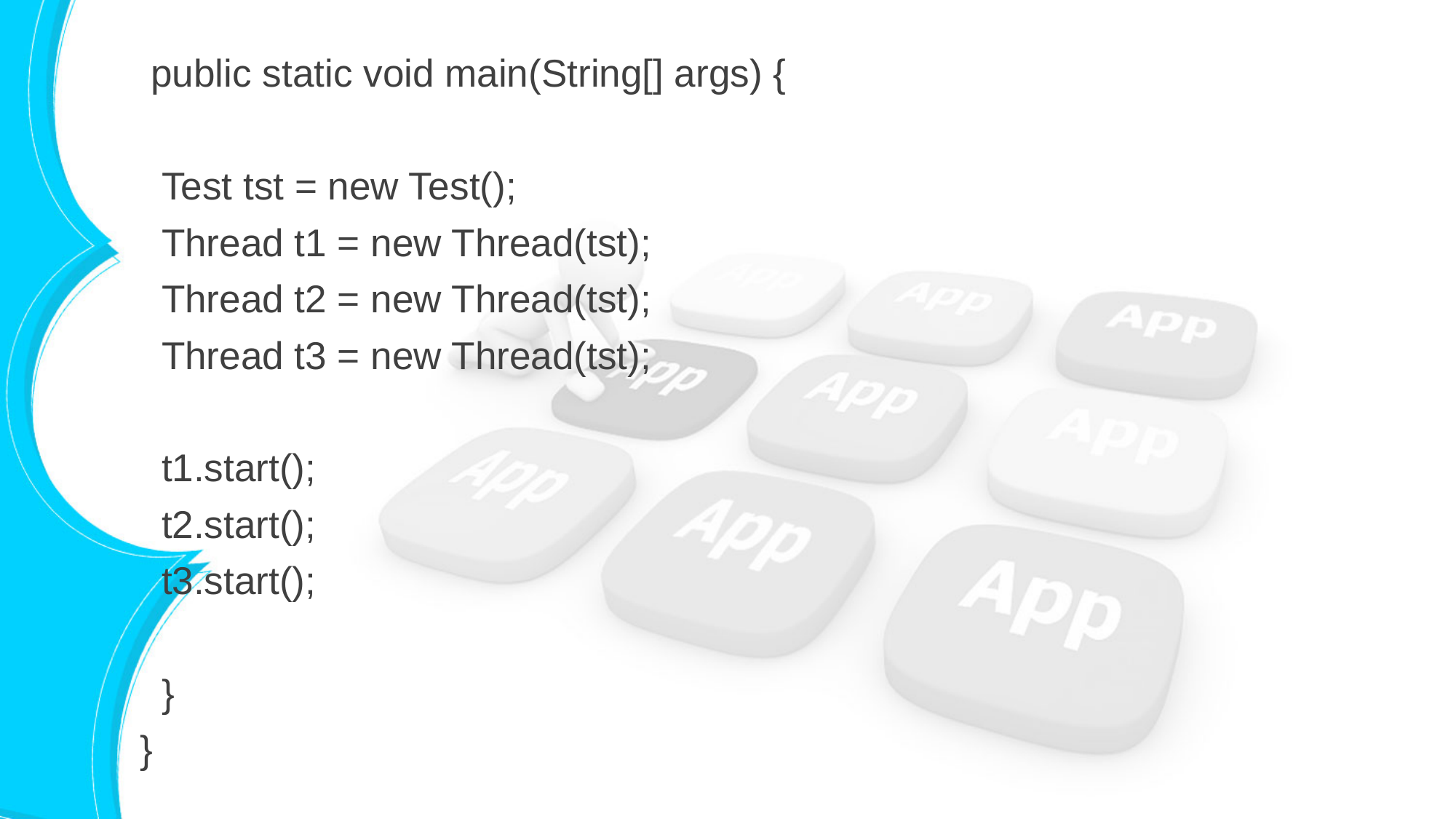

public static void main(String[] args) {

  Test tst = new Test();
  Thread t1 = new Thread(tst);
  Thread t2 = new Thread(tst);
  Thread t3 = new Thread(tst);

  t1.start();
  t2.start();
  t3.start();

  }
}